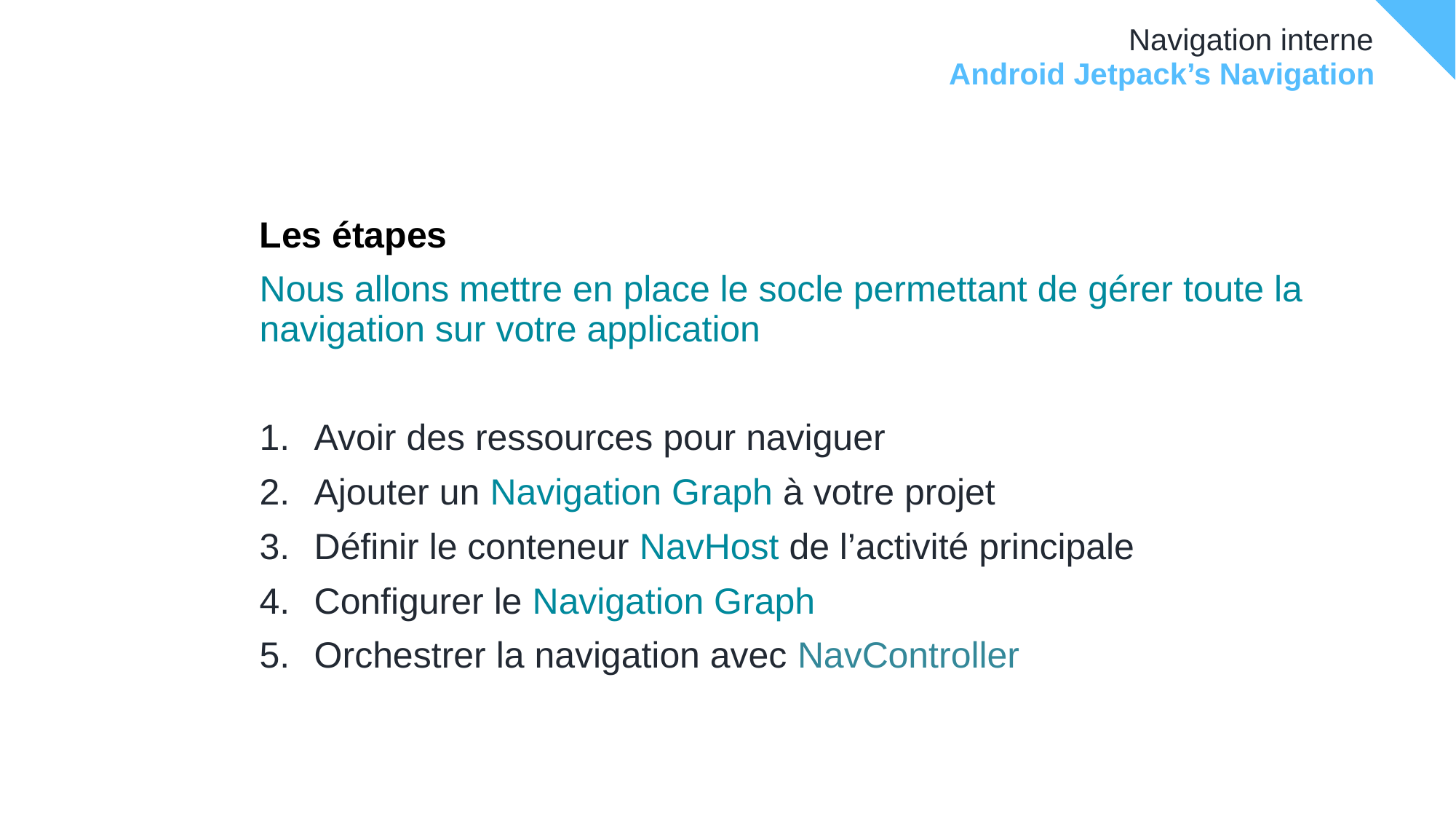

# Navigation interne
Android Jetpack’s Navigation
Les étapes
Nous allons mettre en place le socle permettant de gérer toute la navigation sur votre application

Avoir des ressources pour naviguer
Ajouter un Navigation Graph à votre projet
Définir le conteneur NavHost de l’activité principale
Configurer le Navigation Graph
Orchestrer la navigation avec NavController